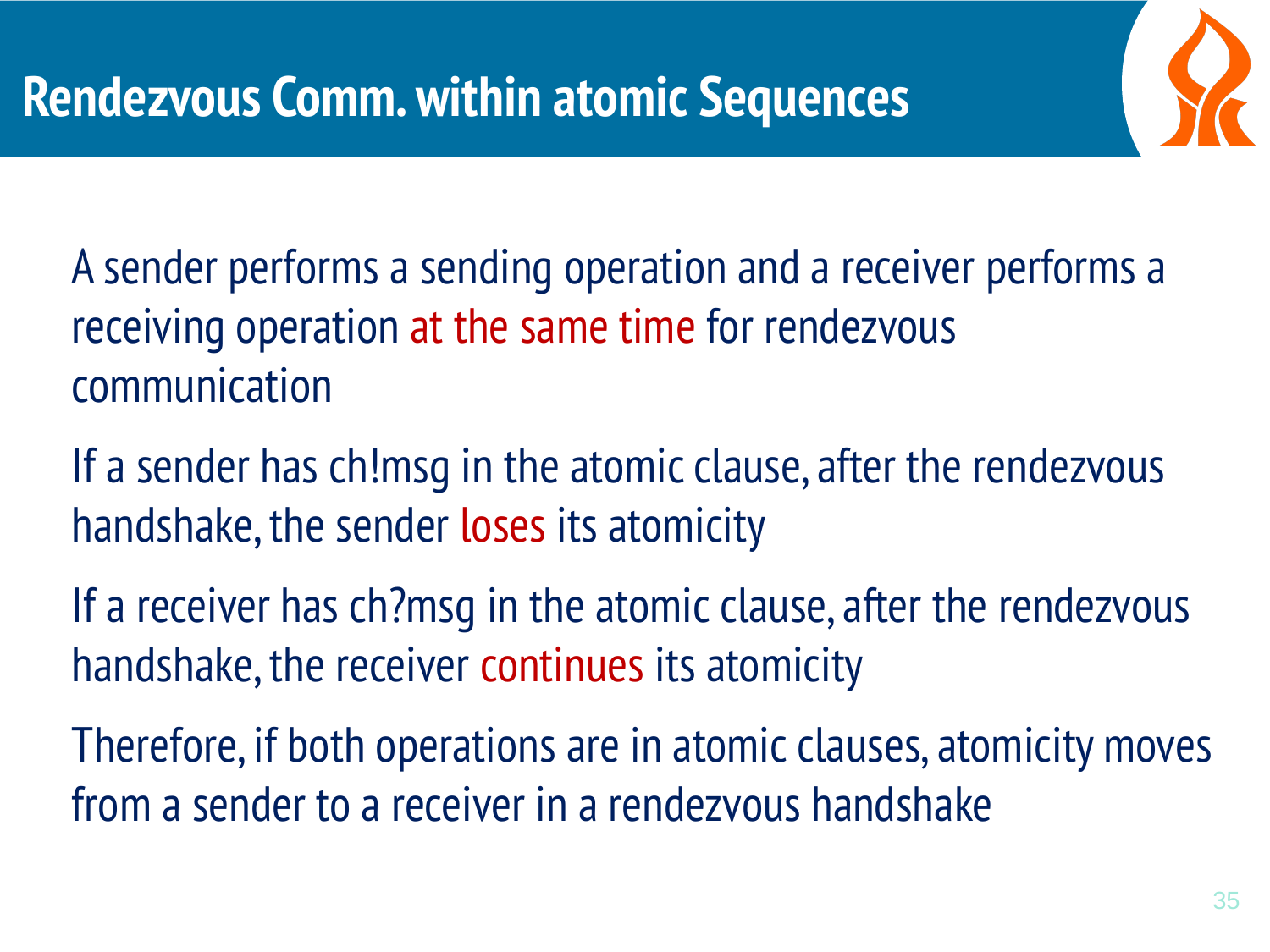

# Rendezvous Comm. within atomic Sequences
A sender performs a sending operation and a receiver performs a receiving operation at the same time for rendezvous communication
If a sender has ch!msg in the atomic clause, after the rendezvous handshake, the sender loses its atomicity
If a receiver has ch?msg in the atomic clause, after the rendezvous handshake, the receiver continues its atomicity
Therefore, if both operations are in atomic clauses, atomicity moves from a sender to a receiver in a rendezvous handshake

35